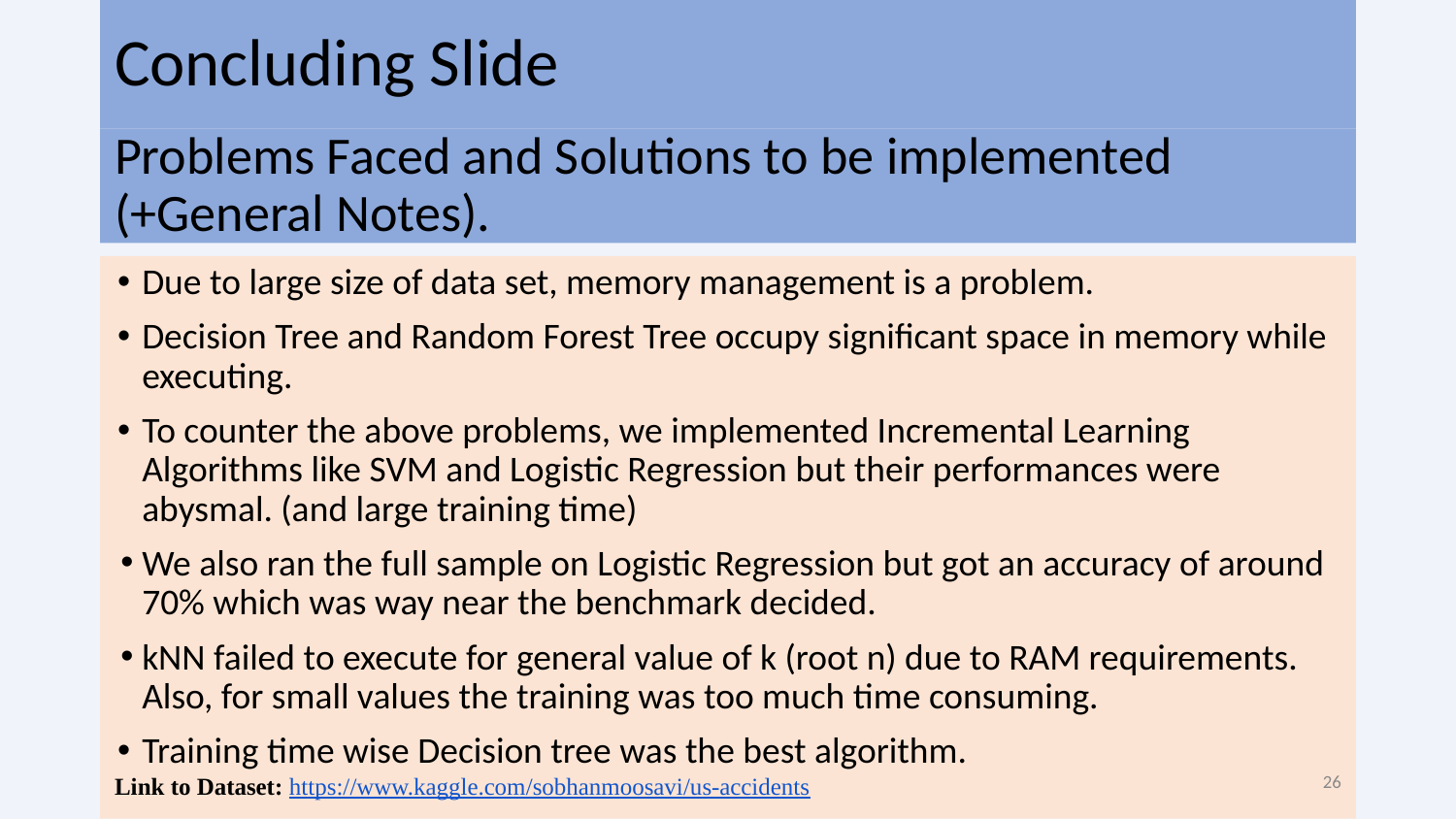

# Concluding Slide
Problems Faced and Solutions to be implemented (+General Notes).
Due to large size of data set, memory management is a problem.
Decision Tree and Random Forest Tree occupy significant space in memory while executing.
To counter the above problems, we implemented Incremental Learning Algorithms like SVM and Logistic Regression but their performances were abysmal. (and large training time)
We also ran the full sample on Logistic Regression but got an accuracy of around 70% which was way near the benchmark decided.
kNN failed to execute for general value of k (root n) due to RAM requirements. Also, for small values the training was too much time consuming.
Training time wise Decision tree was the best algorithm.
Link to Dataset: https://www.kaggle.com/sobhanmoosavi/us-accidents
26